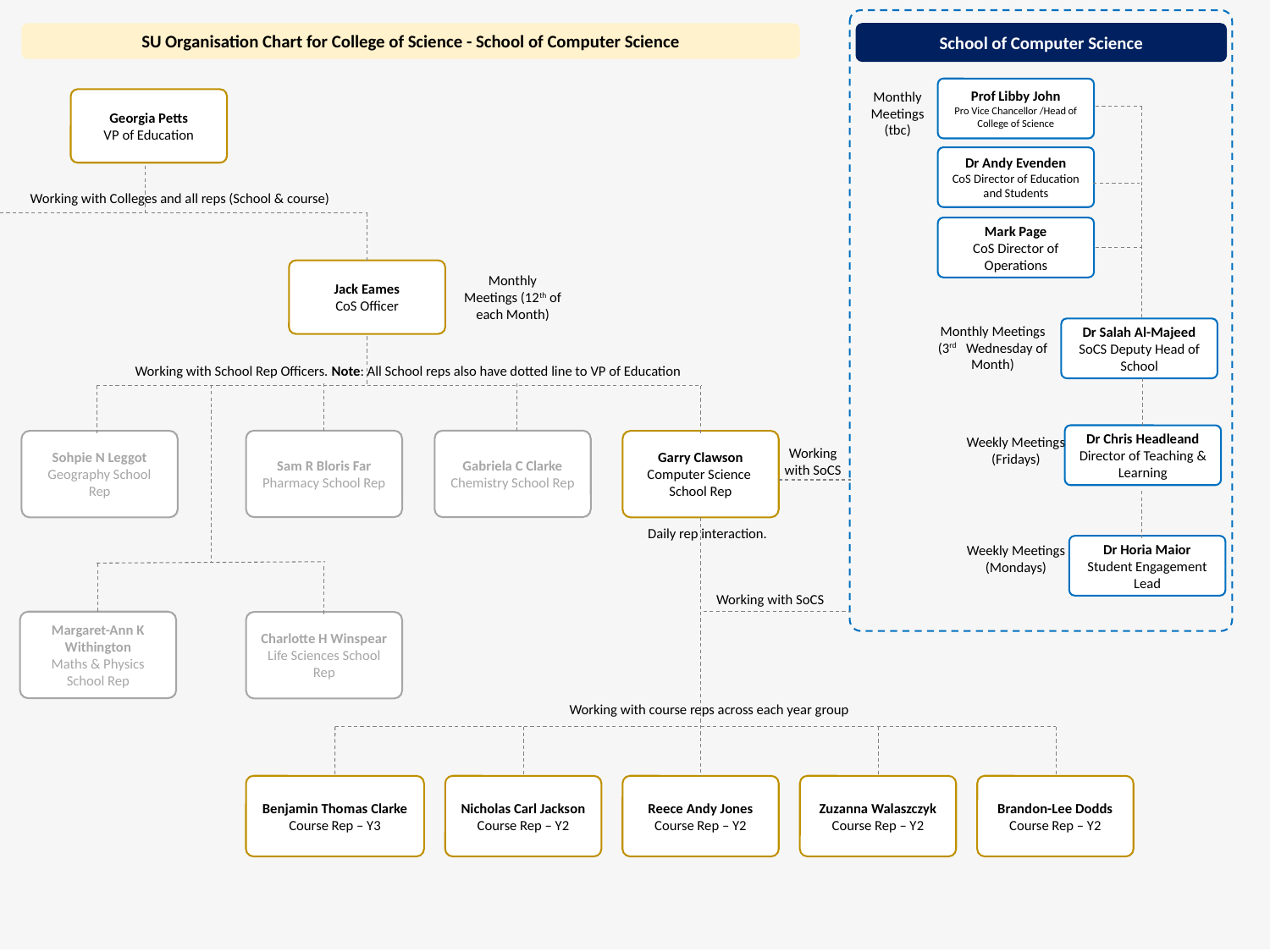

School of Computer Science
SU Organisation Chart for College of Science - School of Computer Science
Prof Libby John
Pro Vice Chancellor /Head of College of Science
Monthly Meetings (tbc)
Georgia Petts
VP of Education
Dr Andy Evenden
CoS Director of Education and Students
Working with Colleges and all reps (School & course)
Mark Page
CoS Director of Operations
Jack Eames
CoS Officer
Monthly Meetings (12th of each Month)
Monthly Meetings (3rd   Wednesday of Month)
Dr Salah Al-Majeed
SoCS Deputy Head of School
Working with School Rep Officers. Note: All School reps also have dotted line to VP of Education
Dr Chris Headleand
Director of Teaching & Learning
Weekly Meetings (Fridays)
Gabriela C Clarke
Chemistry School Rep
Sam R Bloris Far
Pharmacy School Rep
Sohpie N Leggot
Geography School Rep
Garry Clawson
Computer Science  School Rep
Working with SoCS
Daily rep interaction.
Weekly Meetings (Mondays)
Dr Horia Maior
Student Engagement Lead
Working with SoCS
Margaret-Ann K Withington
Maths & Physics School Rep
Charlotte H Winspear
Life Sciences School Rep
Working with course reps across each year group
Benjamin Thomas Clarke
Course Rep – Y3
Nicholas Carl Jackson
Course Rep – Y2
Reece Andy Jones
Course Rep – Y2
Zuzanna Walaszczyk
Course Rep – Y2
Brandon-Lee Dodds
Course Rep – Y2